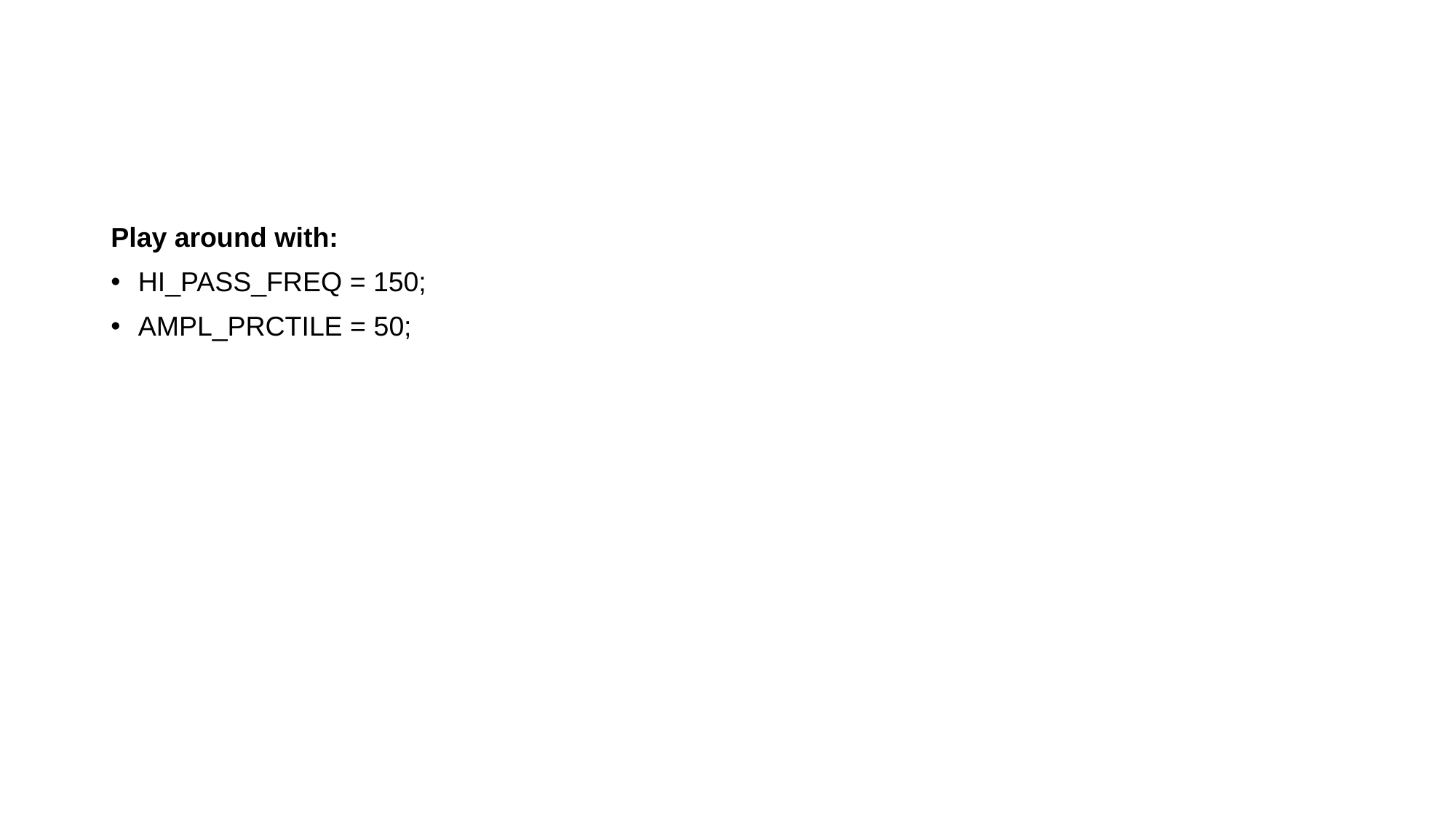

#
Play around with:
HI_PASS_FREQ = 150;
AMPL_PRCTILE = 50;